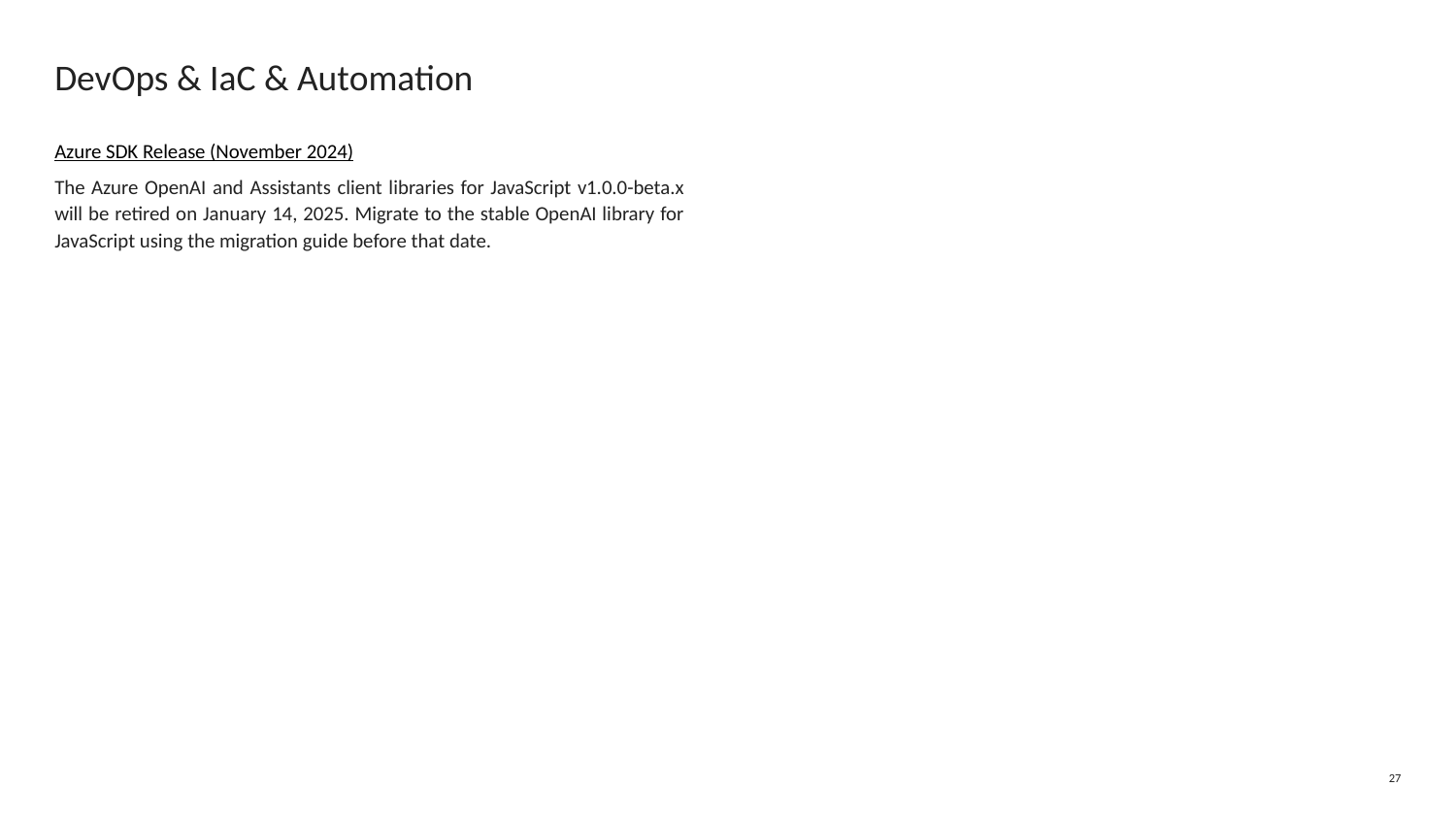

# DevOps & IaC & Automation
Azure SDK Release (November 2024)
The Azure OpenAI and Assistants client libraries for JavaScript v1.0.0-beta.x will be retired on January 14, 2025. Migrate to the stable OpenAI library for JavaScript using the migration guide before that date.